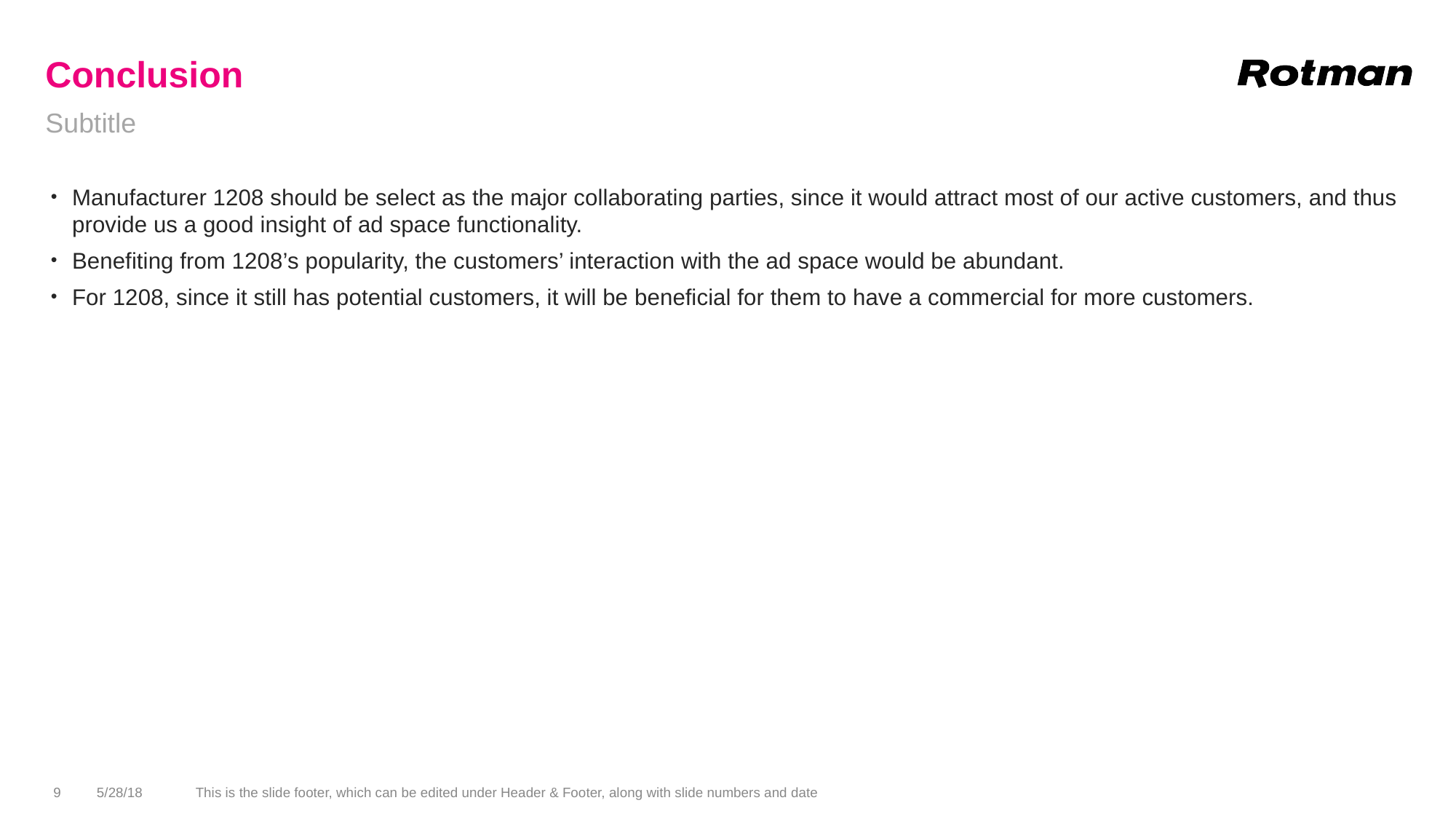

# Conclusion
Subtitle
Manufacturer 1208 should be select as the major collaborating parties, since it would attract most of our active customers, and thus provide us a good insight of ad space functionality.
Benefiting from 1208’s popularity, the customers’ interaction with the ad space would be abundant.
For 1208, since it still has potential customers, it will be beneficial for them to have a commercial for more customers.
9
5/28/18
This is the slide footer, which can be edited under Header & Footer, along with slide numbers and date